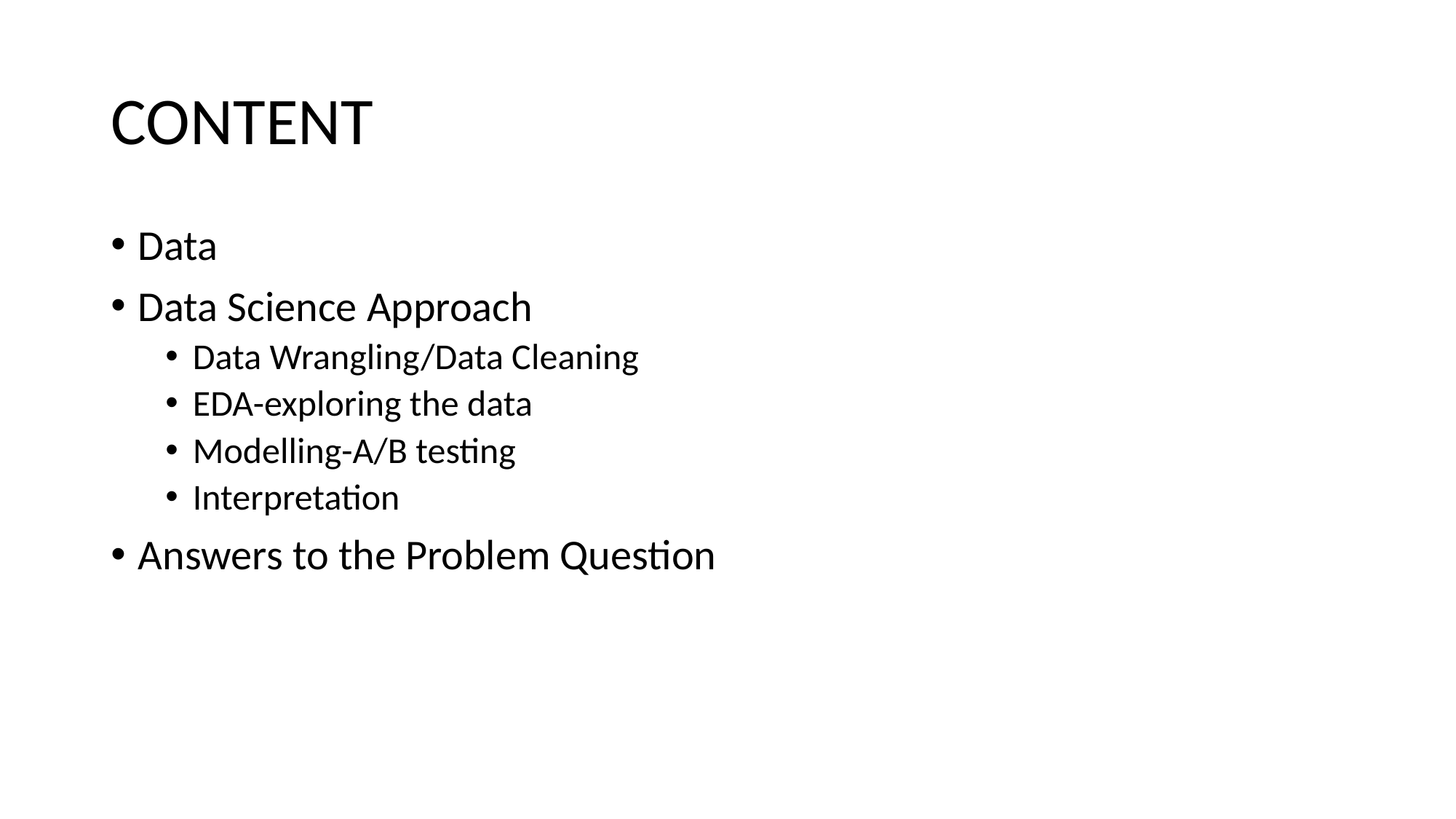

# CONTENT
Data
Data Science Approach
Data Wrangling/Data Cleaning
EDA-exploring the data
Modelling-A/B testing
Interpretation
Answers to the Problem Question